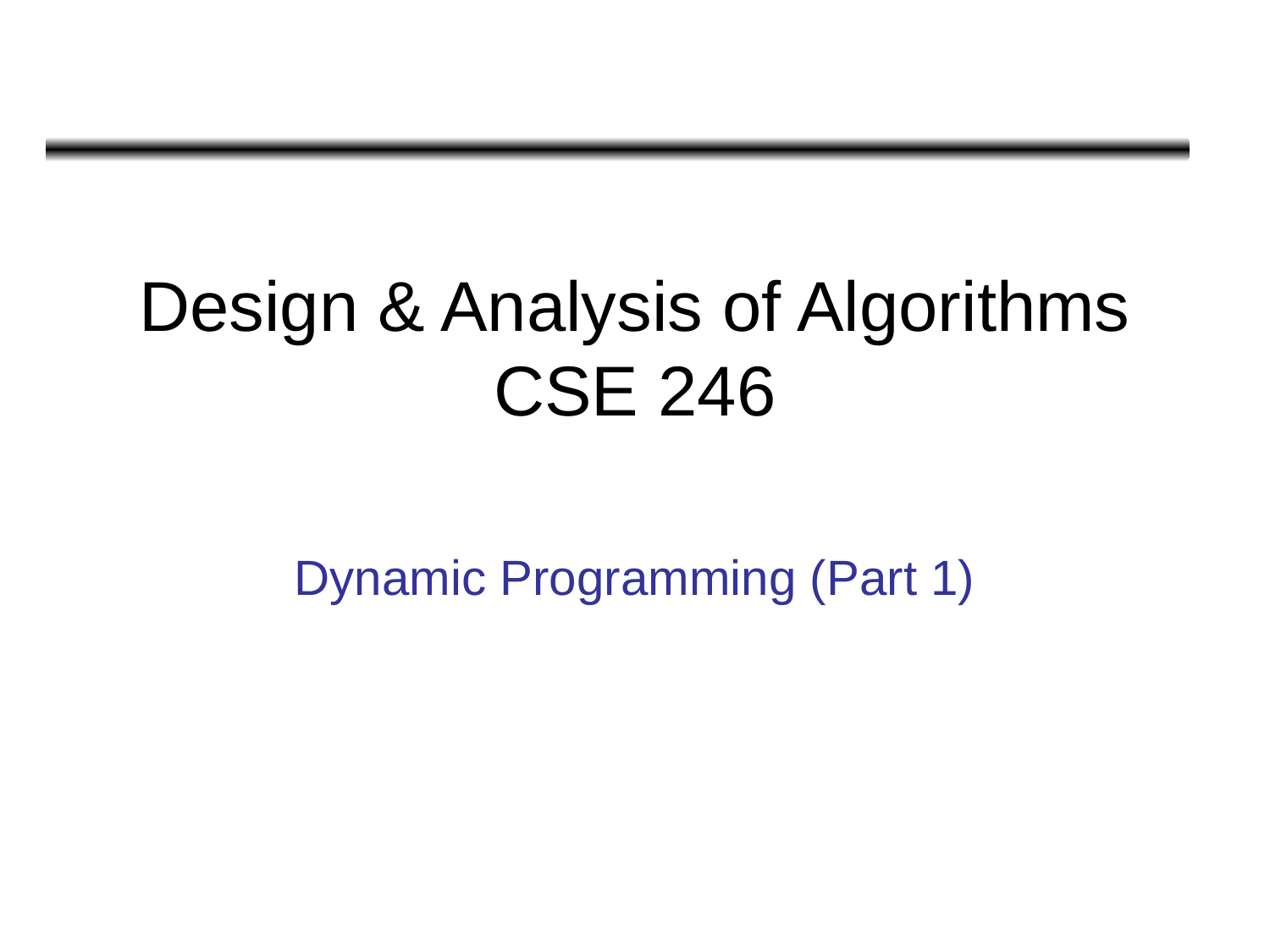

Design & Analysis of Algorithms
CSE 246
Dynamic Programming (Part 1)